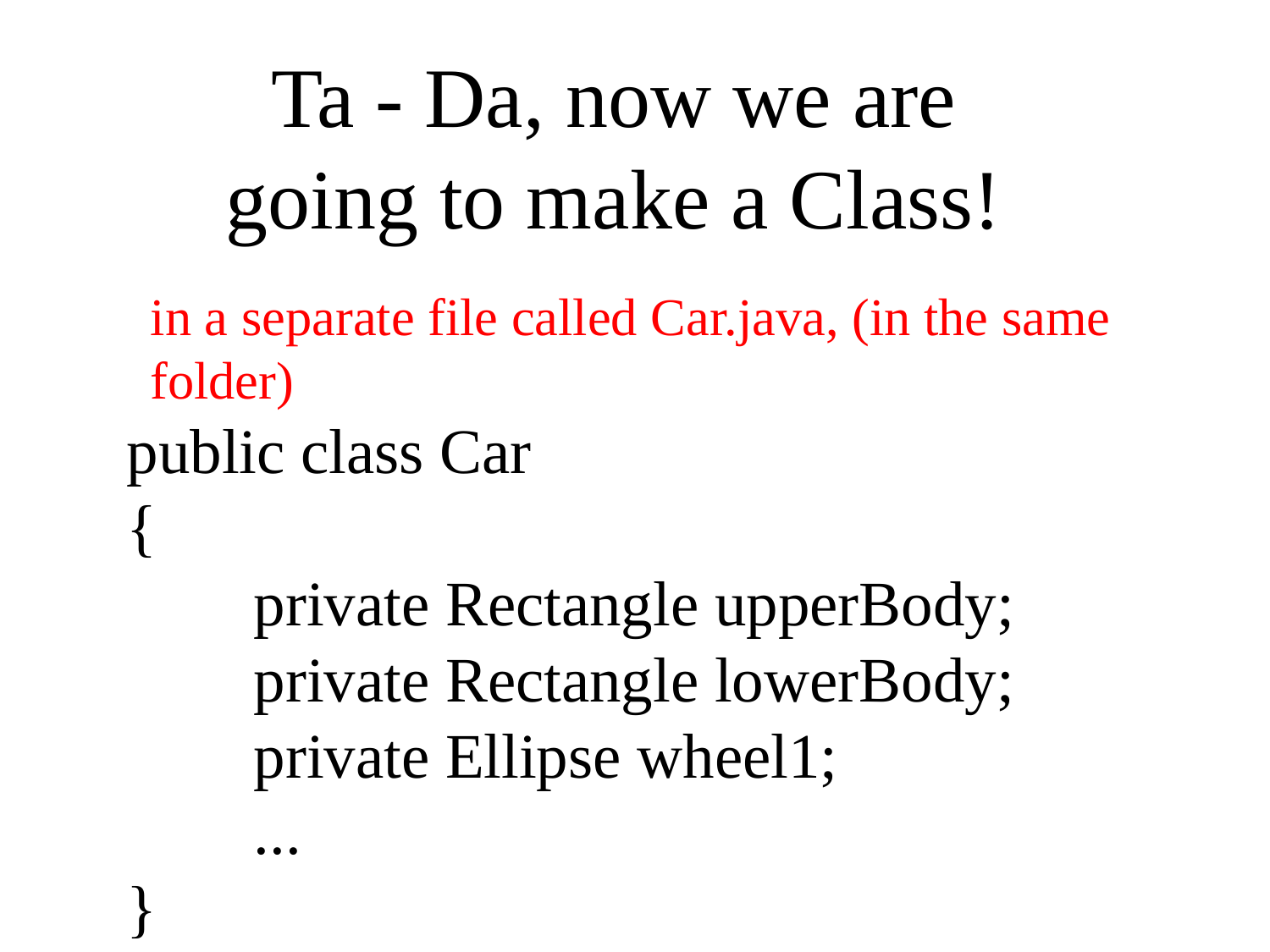

Ta - Da, now we are going to make a Class!
in a separate file called Car.java, (in the same folder)
public class Car
{
	private Rectangle upperBody;
	private Rectangle lowerBody;
	private Ellipse wheel1;
	...
}